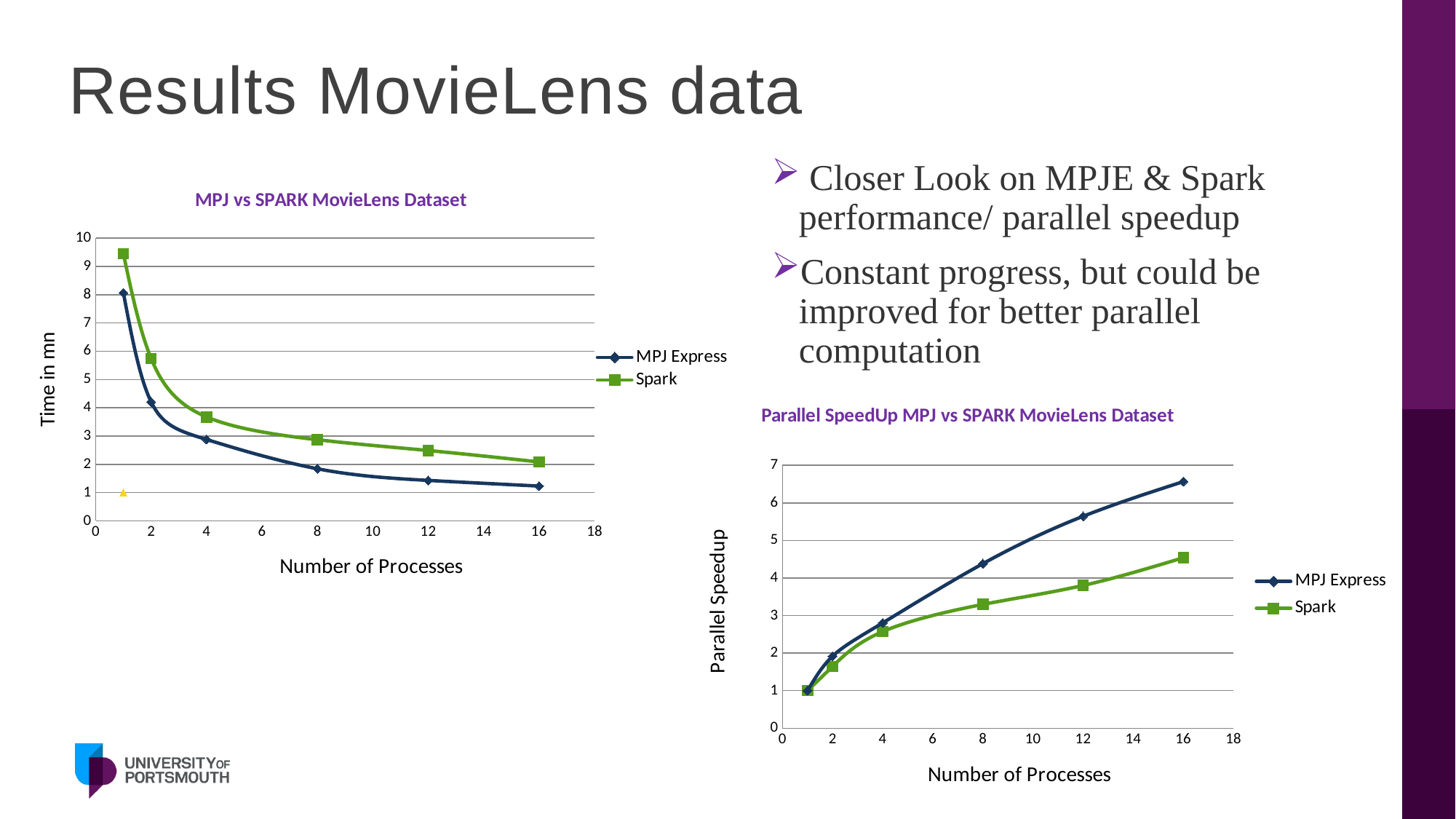

# Results MovieLens data
 Closer Look on MPJE & Spark performance/ parallel speedup
Constant progress, but could be improved for better parallel computation

### Chart: MPJ vs SPARK MovieLens Dataset

| Category | MPJ Express | Spark | #REF! |
|---|---|---|---|

### Chart: Parallel SpeedUp MPJ vs SPARK MovieLens Dataset

| Category | MPJ Express | Spark |
|---|---|---|